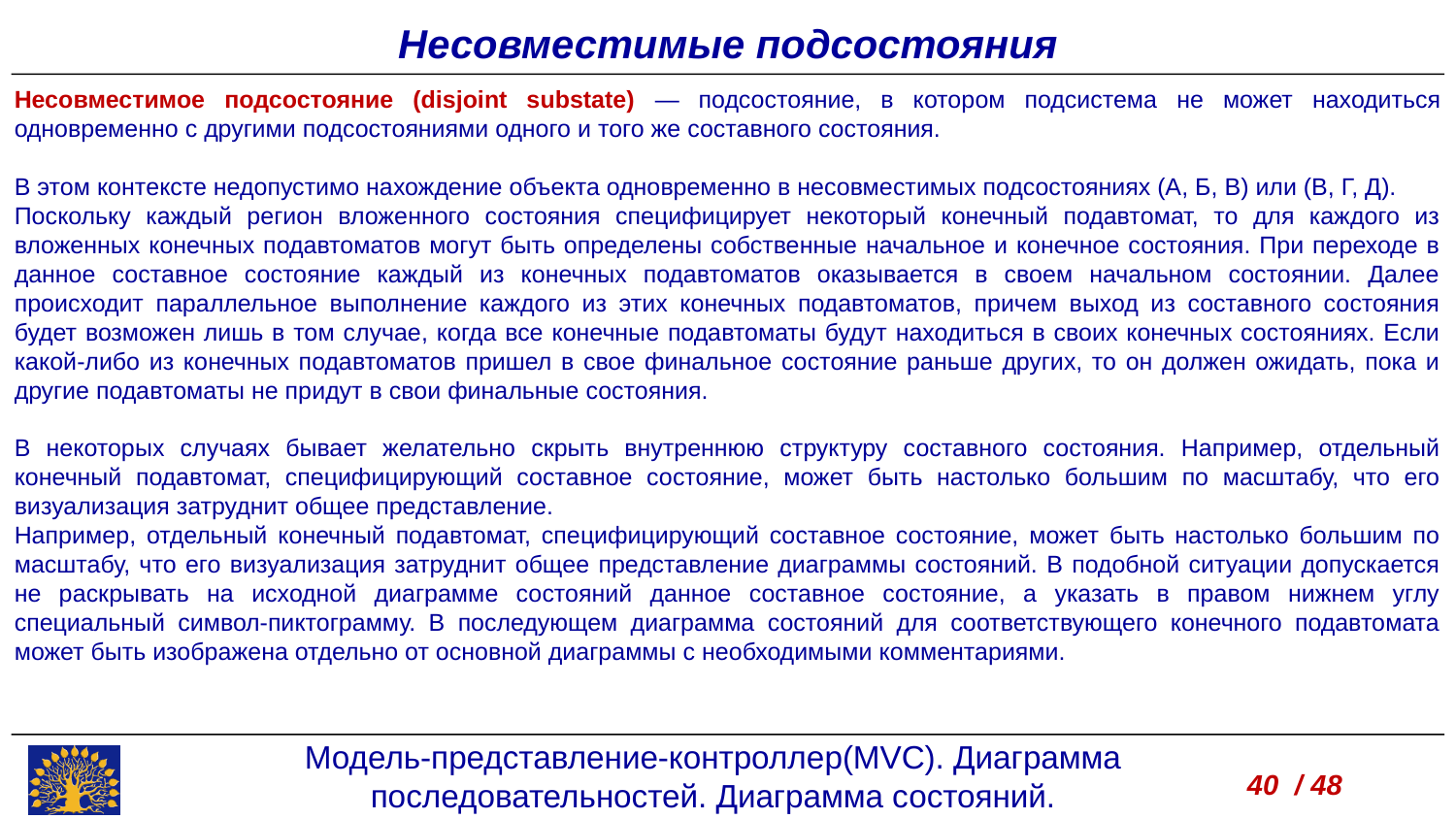

Несовместимые подсостояния
Несовместимое подсостояние (disjoint substate) — подсостояние, в котором подсистема не может находиться одновременно с другими подсостояниями одного и того же составного состояния.

В этом контексте недопустимо нахождение объекта одновременно в несовместимых подсостояниях (А, Б, В) или (В, Г, Д).
Поскольку каждый регион вложенного состояния специфицирует некоторый конечный подавтомат, то для каждого из вложенных конечных подавтоматов могут быть определены собственные начальное и конечное состояния. При переходе в данное составное состояние каждый из конечных подавтоматов оказывается в своем начальном состоянии. Далее происходит параллельное выполнение каждого из этих конечных подавтоматов, причем выход из составного состояния будет возможен лишь в том случае, когда все конечные подавтоматы будут находиться в своих конечных состояниях. Если какой-либо из конечных подавтоматов пришел в свое финальное состояние раньше других, то он должен ожидать, пока и другие подавтоматы не придут в свои финальные состояния.

В некоторых случаях бывает желательно скрыть внутреннюю структуру составного состояния. Например, отдельный конечный подавтомат, специфицирующий составное состояние, может быть настолько большим по масштабу, что его визуализация затруднит общее представление.
Например, отдельный конечный подавтомат, специфицирующий составное состояние, может быть настолько большим по масштабу, что его визуализация затруднит общее представление диаграммы состояний. В подобной ситуации допускается не раскрывать на исходной диаграмме состояний данное составное состояние, а указать в правом нижнем углу специальный символ-пиктограмму. В последующем диаграмма состояний для соответствующего конечного подавтомата может быть изображена отдельно от основной диаграммы с необходимыми комментариями.